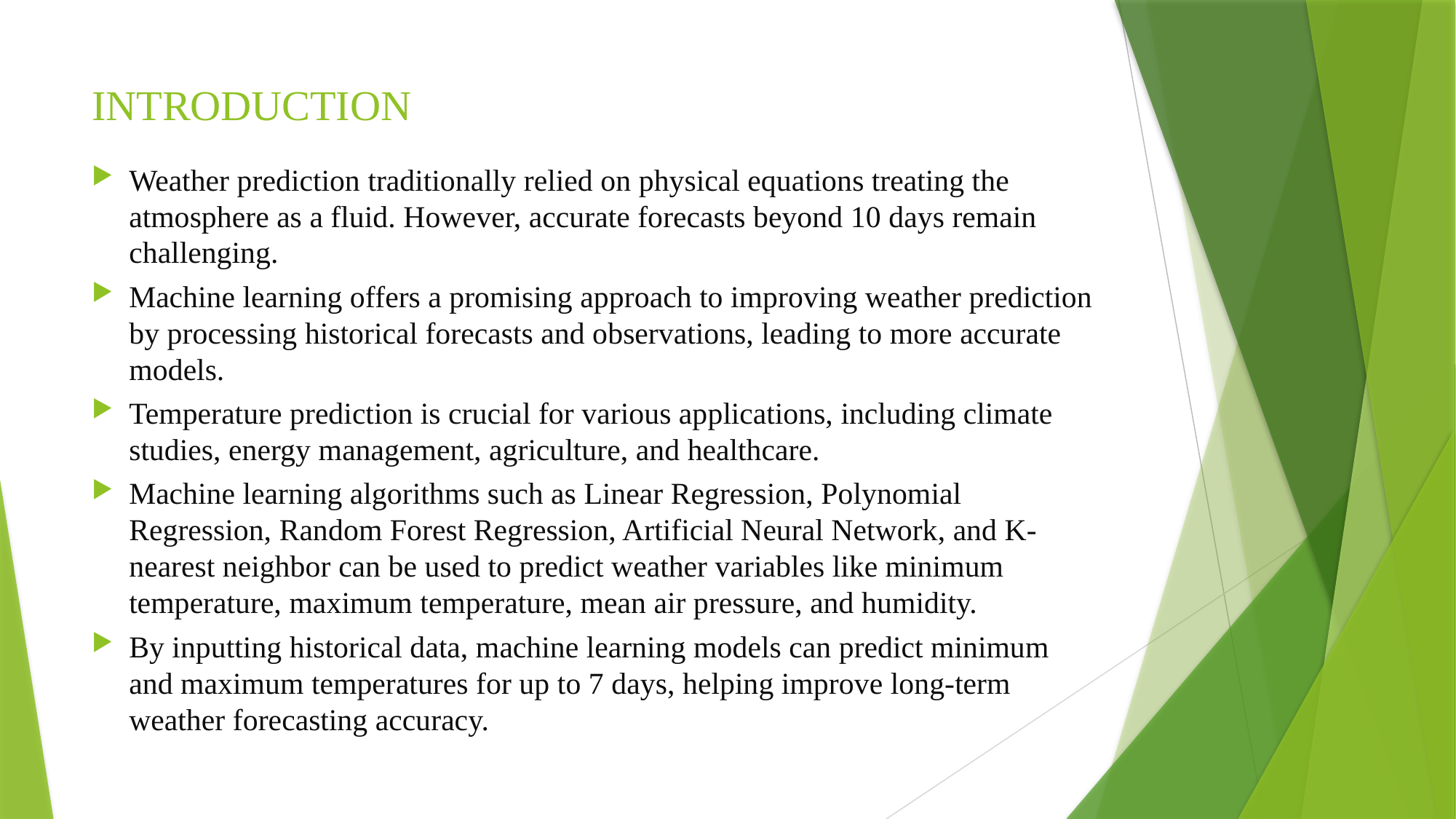

# INTRODUCTION
Weather prediction traditionally relied on physical equations treating the atmosphere as a fluid. However, accurate forecasts beyond 10 days remain challenging.
Machine learning offers a promising approach to improving weather prediction by processing historical forecasts and observations, leading to more accurate models.
Temperature prediction is crucial for various applications, including climate studies, energy management, agriculture, and healthcare.
Machine learning algorithms such as Linear Regression, Polynomial Regression, Random Forest Regression, Artificial Neural Network, and K-nearest neighbor can be used to predict weather variables like minimum temperature, maximum temperature, mean air pressure, and humidity.
By inputting historical data, machine learning models can predict minimum and maximum temperatures for up to 7 days, helping improve long-term weather forecasting accuracy.